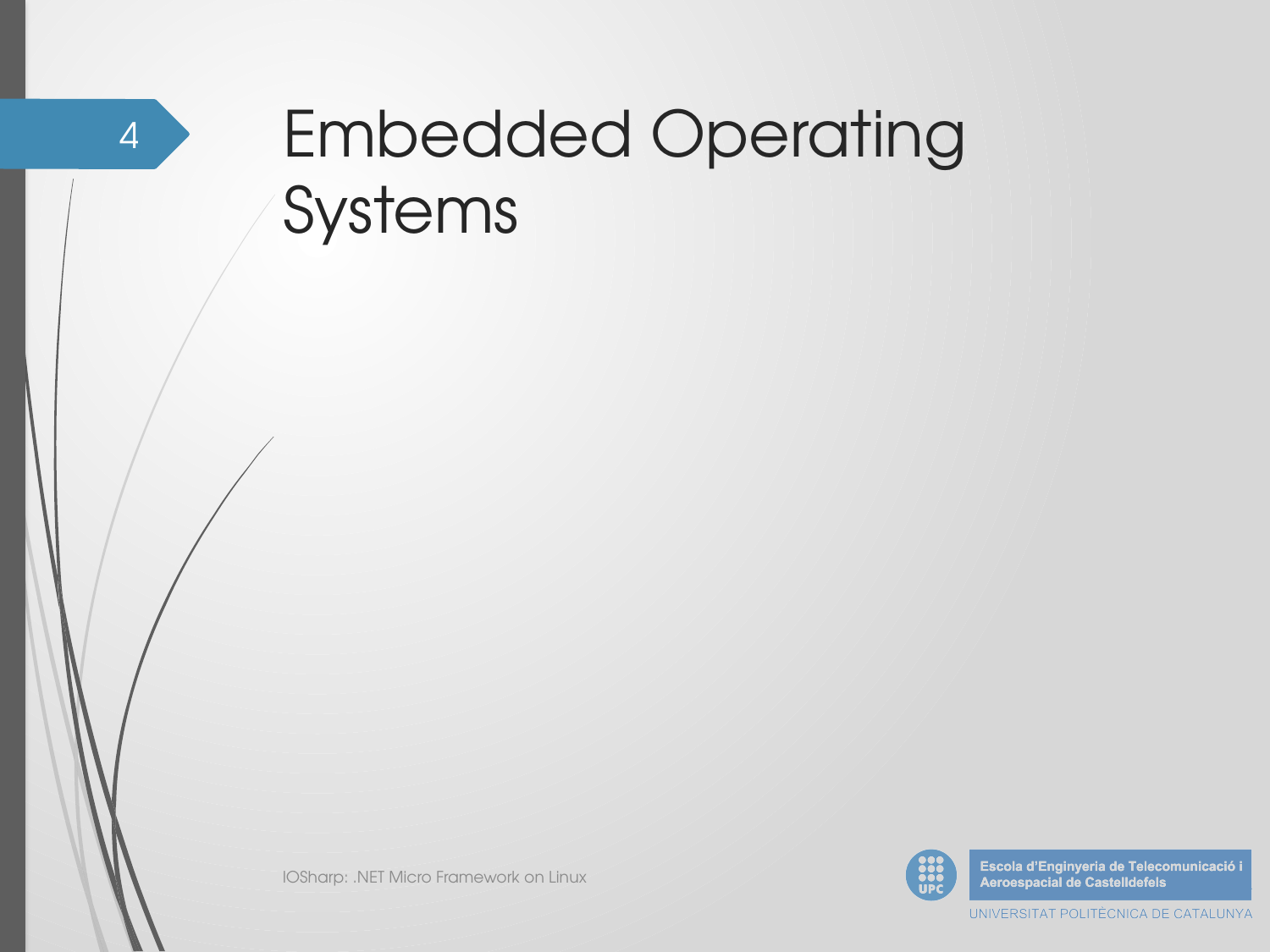

# Embedded Operating Systems
4

IOSharp: .NET Micro Framework on Linux